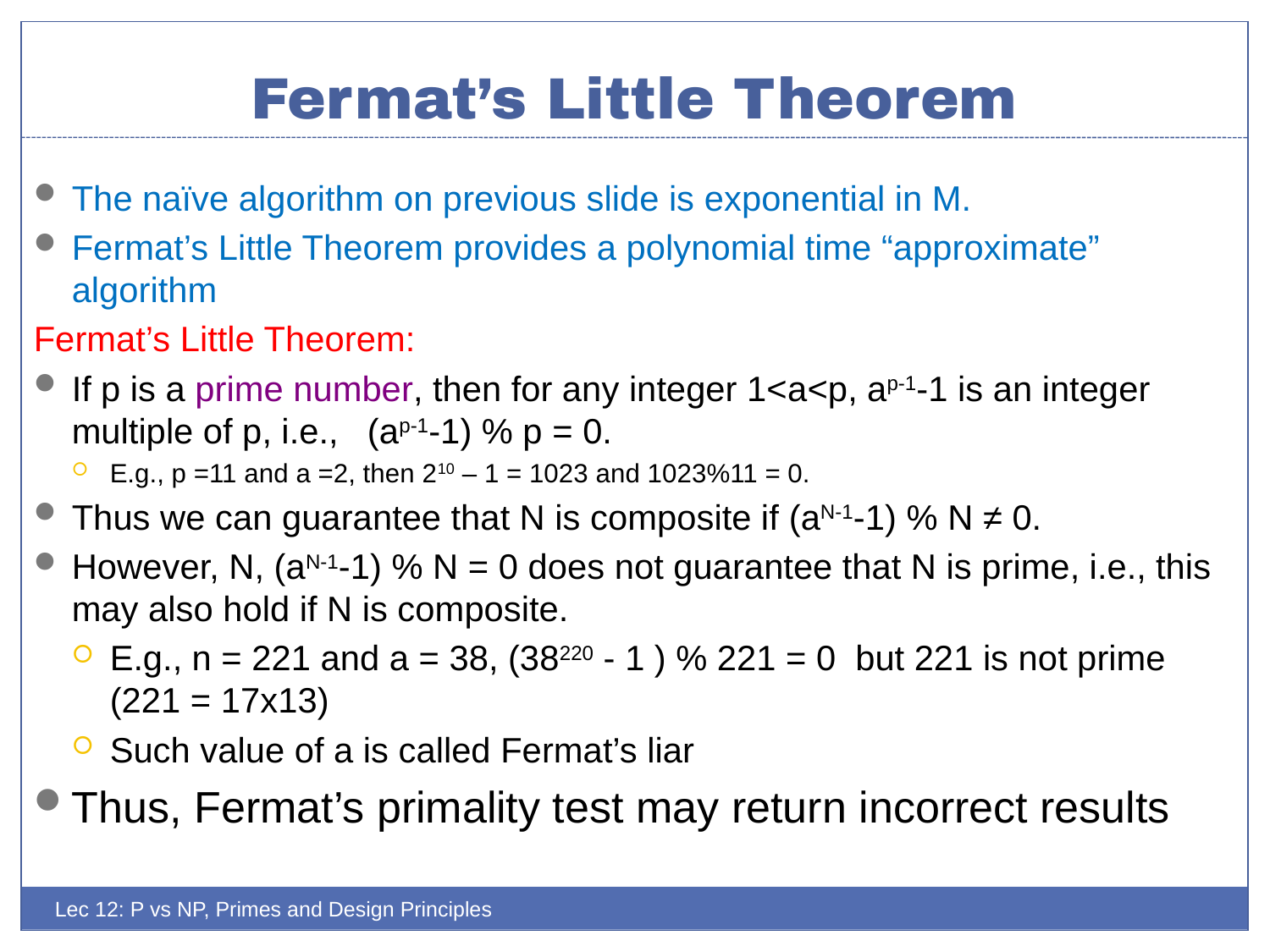

# Fermat’s Little Theorem
The naïve algorithm on previous slide is exponential in M.
Fermat’s Little Theorem provides a polynomial time “approximate” algorithm
Fermat’s Little Theorem:
If p is a prime number, then for any integer 1<a<p, ap-1-1 is an integer multiple of p, i.e.,   (ap-1-1) % p = 0.
E.g., p =11 and a =2, then 210 – 1 = 1023 and 1023%11 = 0.
Thus we can guarantee that N is composite if (aN-1-1) % N ≠ 0.
However, N, (aN-1-1) % N = 0 does not guarantee that N is prime, i.e., this may also hold if N is composite.
E.g., n = 221 and a = 38, (38220 - 1 ) % 221 = 0  but 221 is not prime (221 = 17x13)
Such value of a is called Fermat’s liar
Thus, Fermat’s primality test may return incorrect results
Lec 12: P vs NP, Primes and Design Principles